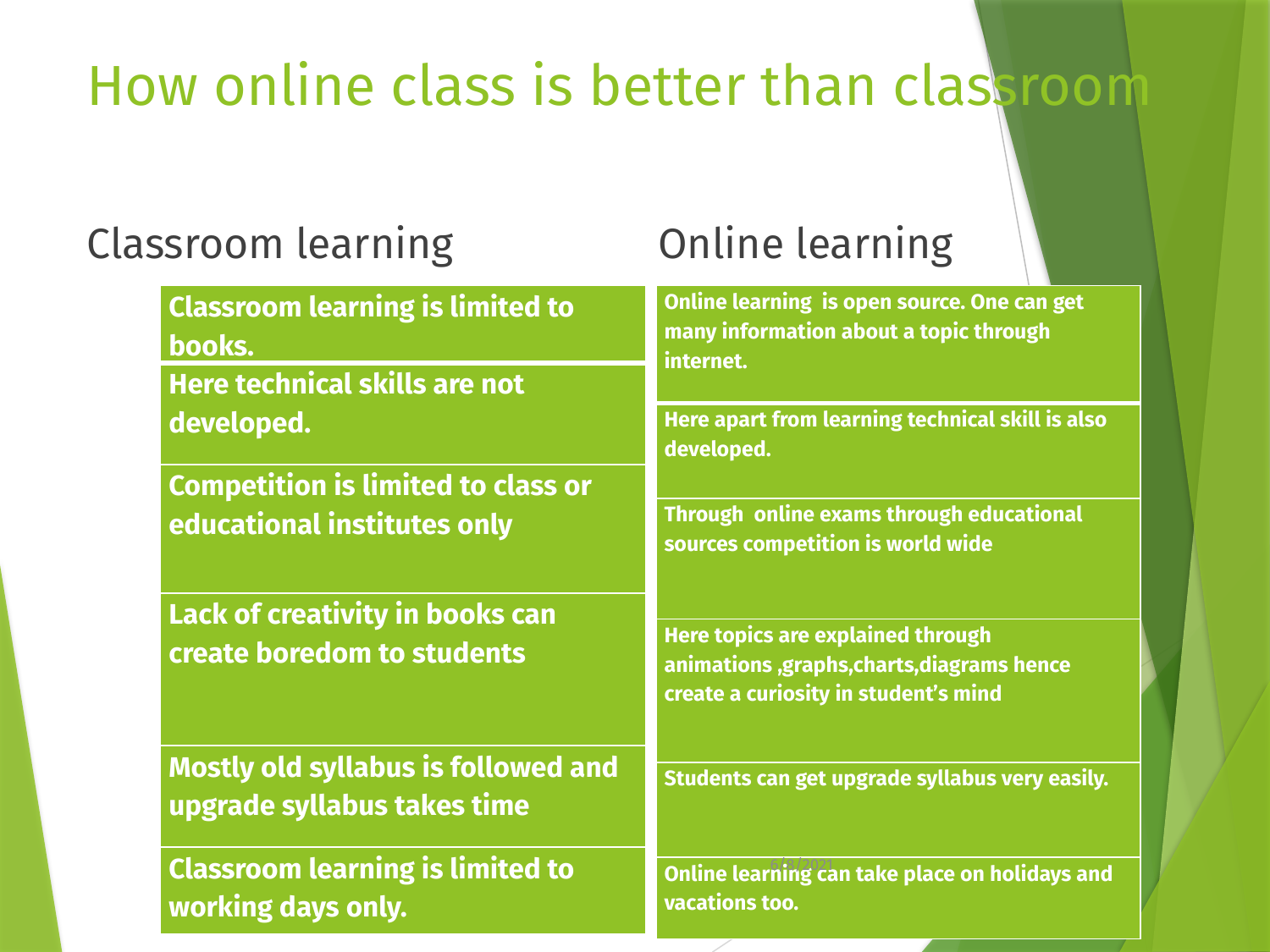

# How online class is better than classroom
Classroom learning
Online learning
| Classroom learning is limited to books. |
| --- |
| Here technical skills are not developed. |
| Competition is limited to class or educational institutes only |
| Lack of creativity in books can create boredom to students |
| Mostly old syllabus is followed and upgrade syllabus takes time |
| Classroom learning is limited to working days only. |
| Online learning is open source. One can get many information about a topic through internet. |
| --- |
| Here apart from learning technical skill is also developed. |
| Through online exams through educational sources competition is world wide |
| Here topics are explained through animations ,graphs,charts,diagrams hence create a curiosity in student’s mind |
| Students can get upgrade syllabus very easily. |
| Online learning can take place on holidays and vacations too. |
6/8/2021
10